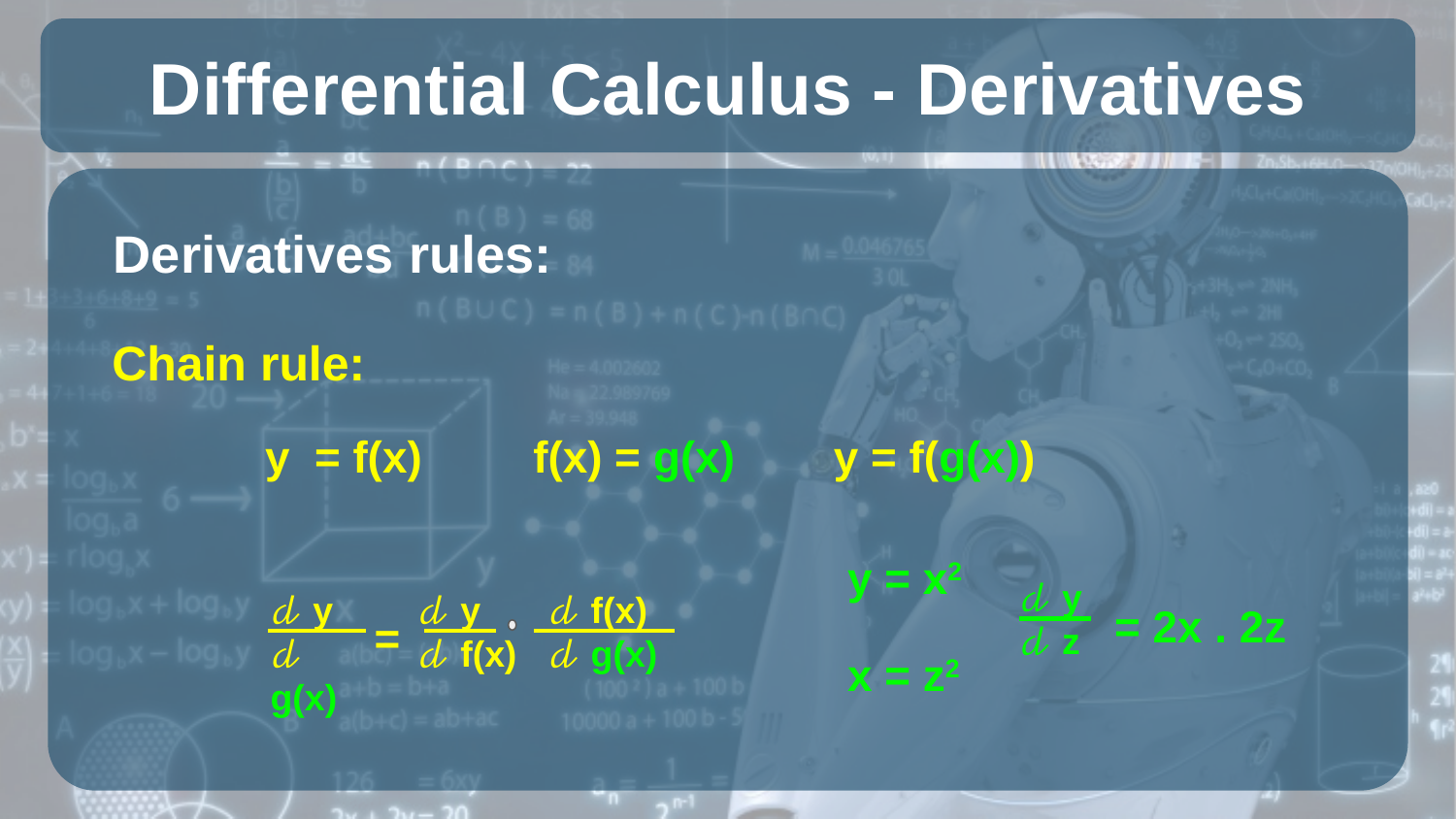

# Differential Calculus - Derivatives
Derivatives rules:
Chain rule:
y  = f(x)         f(x) = g(x)        y = f(g(x))
y = x2
𝒹 y
𝒹 z
𝒹 y
𝒹 g(x)
𝒹 y
𝒹 f(x)
𝒹 f(x)
𝒹 g(x)
= 2x . 2z
=

x = z2